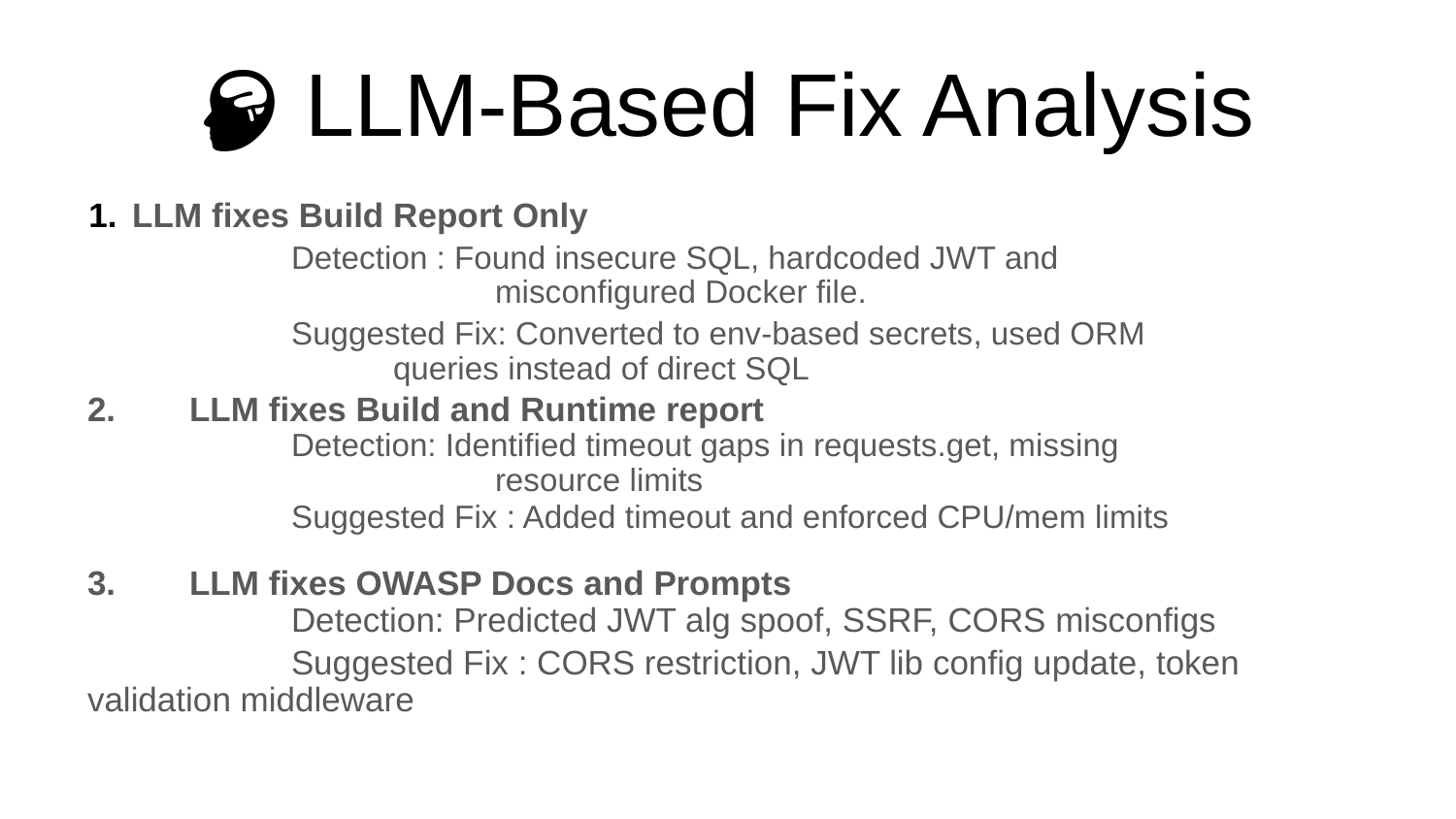

# 🧠 LLM-Based Fix Analysis
LLM fixes Build Report Only
		Detection : Found insecure SQL, hardcoded JWT and 							misconfigured Docker file.
		Suggested Fix: Converted to env-based secrets, used ORM 					queries instead of direct SQL
2. 	LLM fixes Build and Runtime report
		Detection: Identified timeout gaps in requests.get, missing 						resource limits
   		Suggested Fix : Added timeout and enforced CPU/mem limits

3. 	LLM fixes OWASP Docs and Prompts
		Detection: Predicted JWT alg spoof, SSRF, CORS misconfigs
   		Suggested Fix : CORS restriction, JWT lib config update, token validation middleware